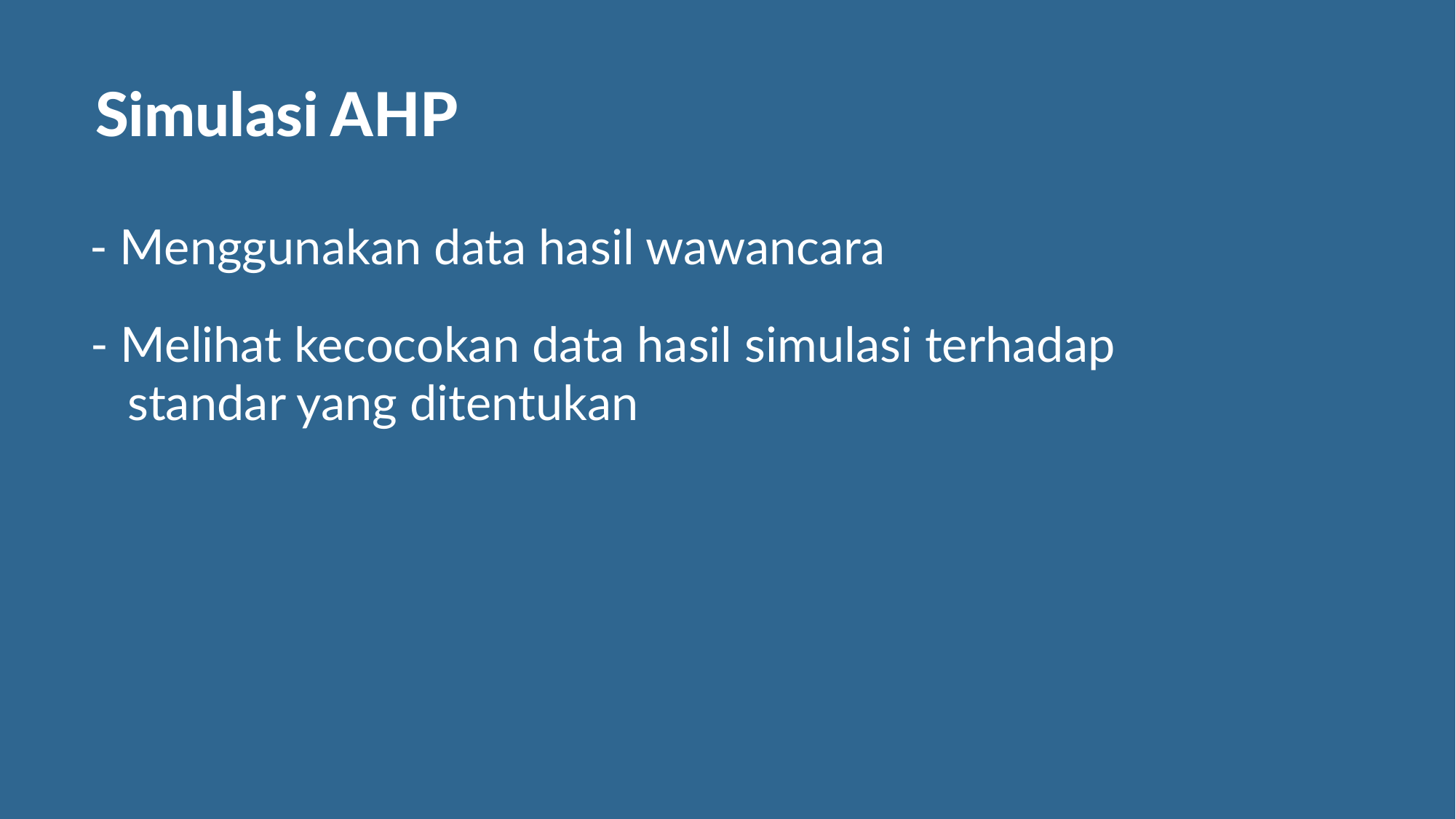

Simulasi AHP
- Menggunakan data hasil wawancara
- Melihat kecocokan data hasil simulasi terhadap
   standar yang ditentukan